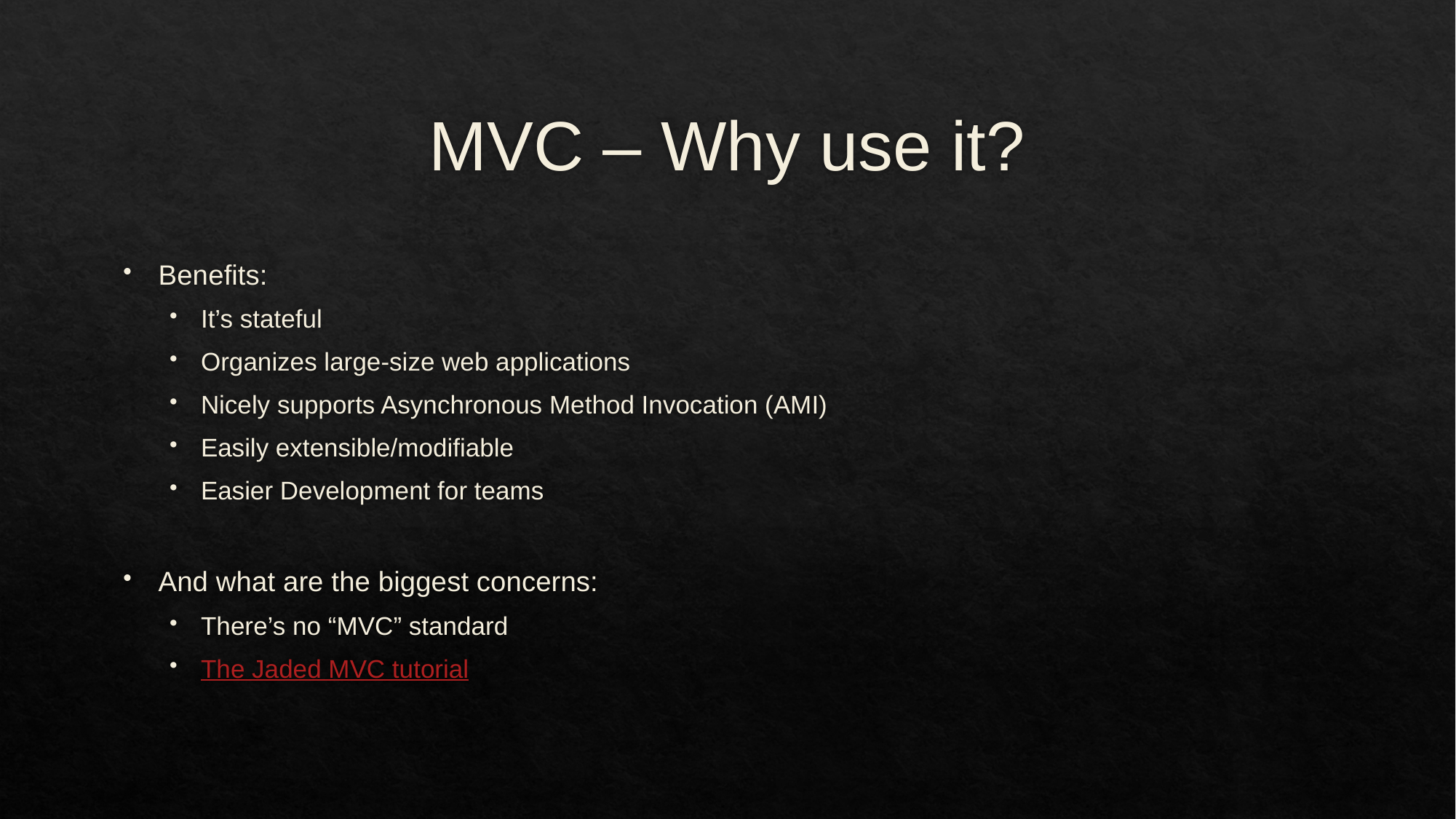

# MVC – Why use it?
Benefits:
It’s stateful
Organizes large-size web applications
Nicely supports Asynchronous Method Invocation (AMI)
Easily extensible/modifiable
Easier Development for teams

And what are the biggest concerns:
There’s no “MVC” standard
The Jaded MVC tutorial